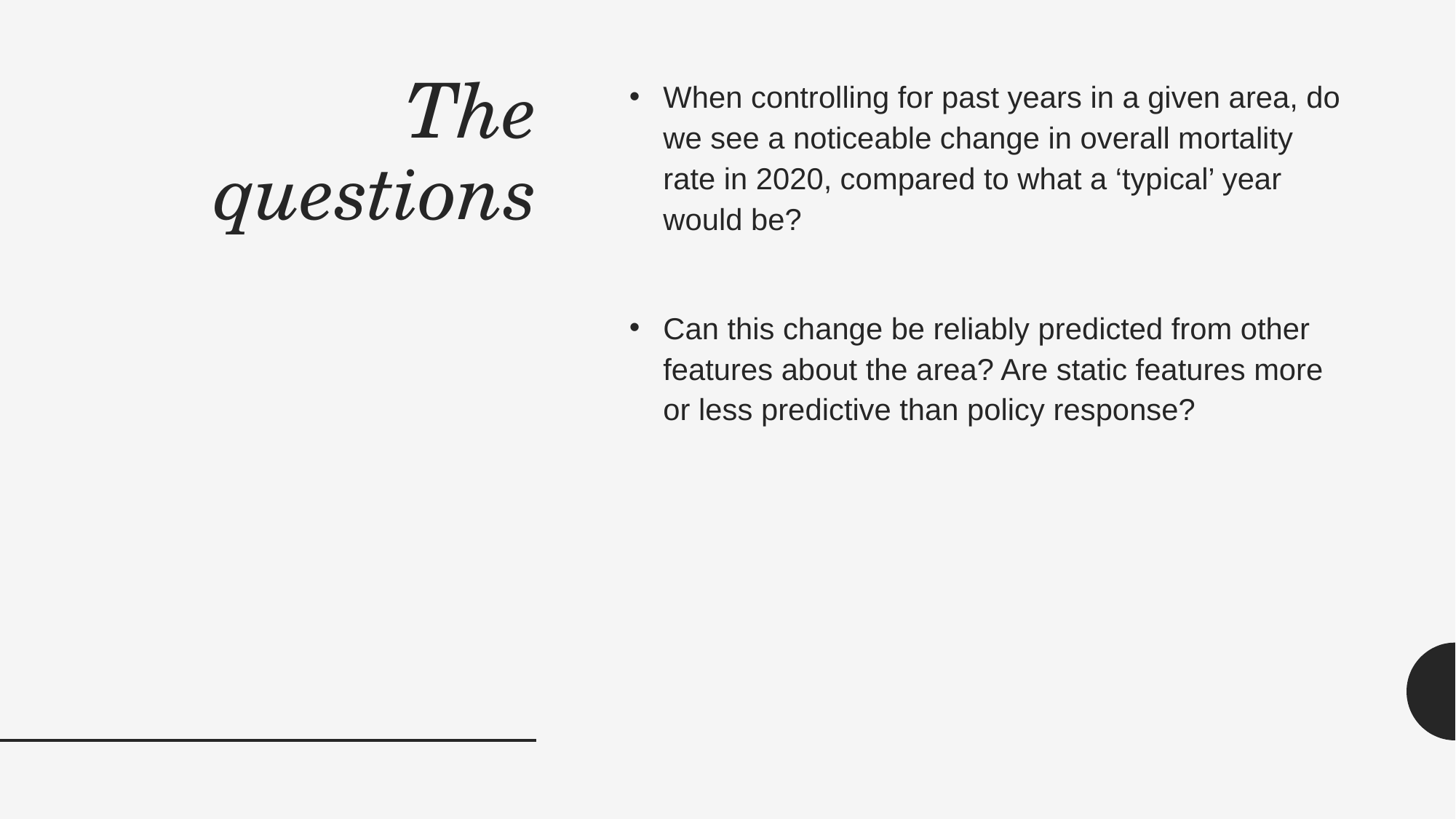

# The questions
When controlling for past years in a given area, do we see a noticeable change in overall mortality rate in 2020, compared to what a ‘typical’ year would be?

Can this change be reliably predicted from other features about the area? Are static features more or less predictive than policy response?